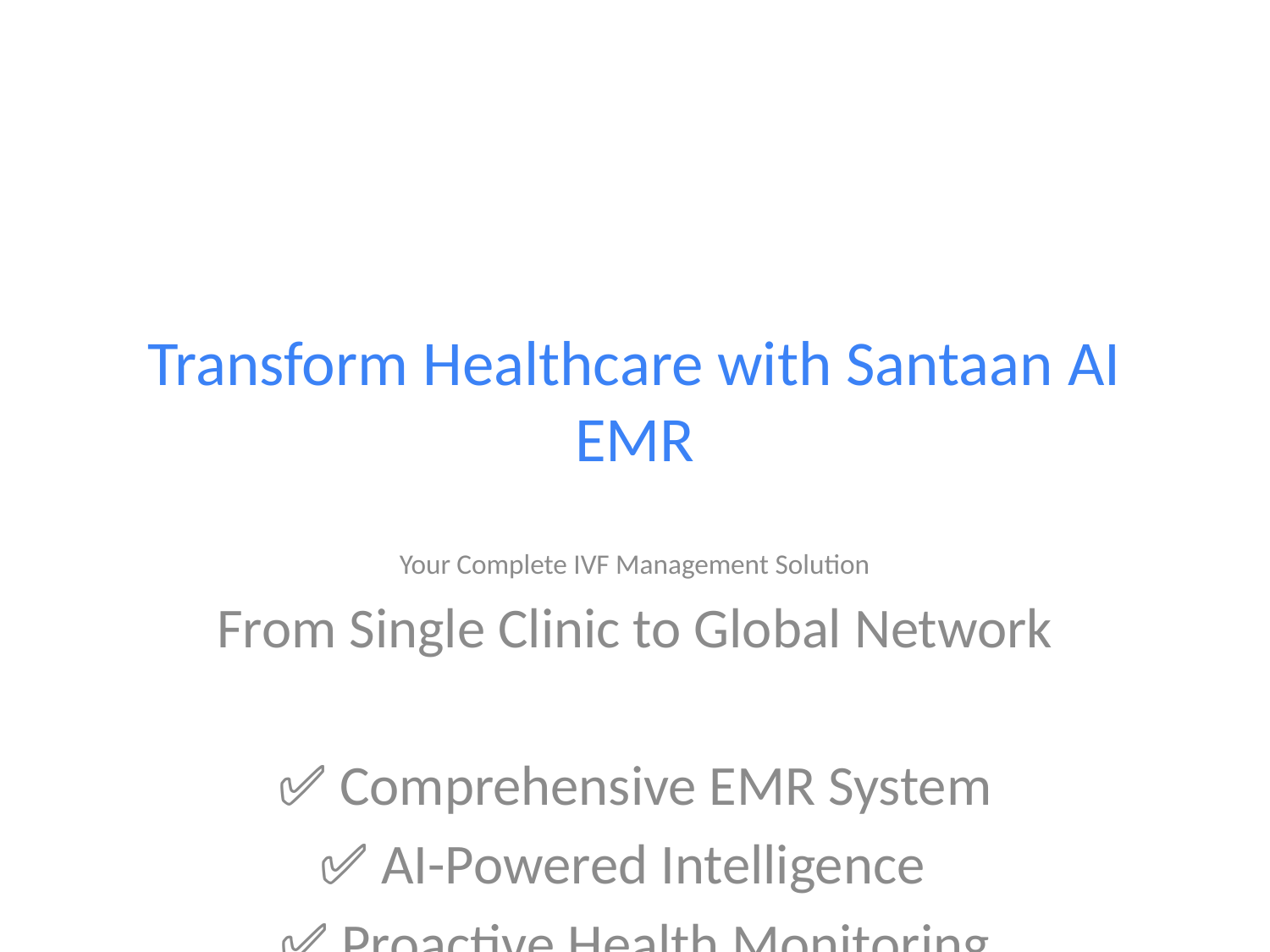

# Transform Healthcare with Santaan AI EMR
Your Complete IVF Management Solution
From Single Clinic to Global Network

✅ Comprehensive EMR System
✅ AI-Powered Intelligence
✅ Proactive Health Monitoring
✅ Unlimited Scalability
✅ Healthcare Compliance

Start Free → Scale Predictably → Grow Unlimited

Demo Now: santaanaimr.netlify.app
Login: admin@democlinic.com / demo123456